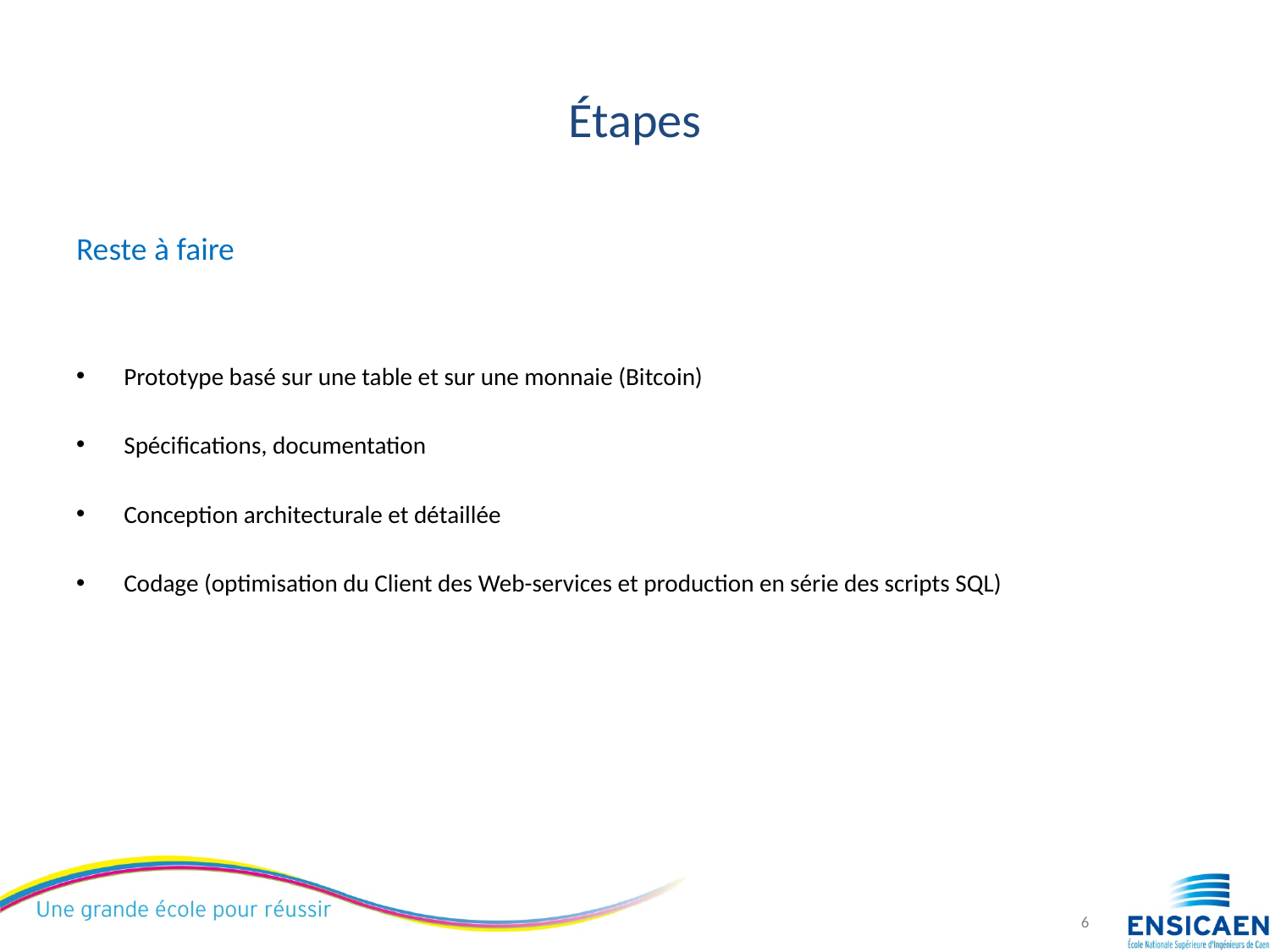

# Étapes
Reste à faire

Prototype basé sur une table et sur une monnaie (Bitcoin)

Spécifications, documentation

Conception architecturale et détaillée

Codage (optimisation du Client des Web-services et production en série des scripts SQL)

6